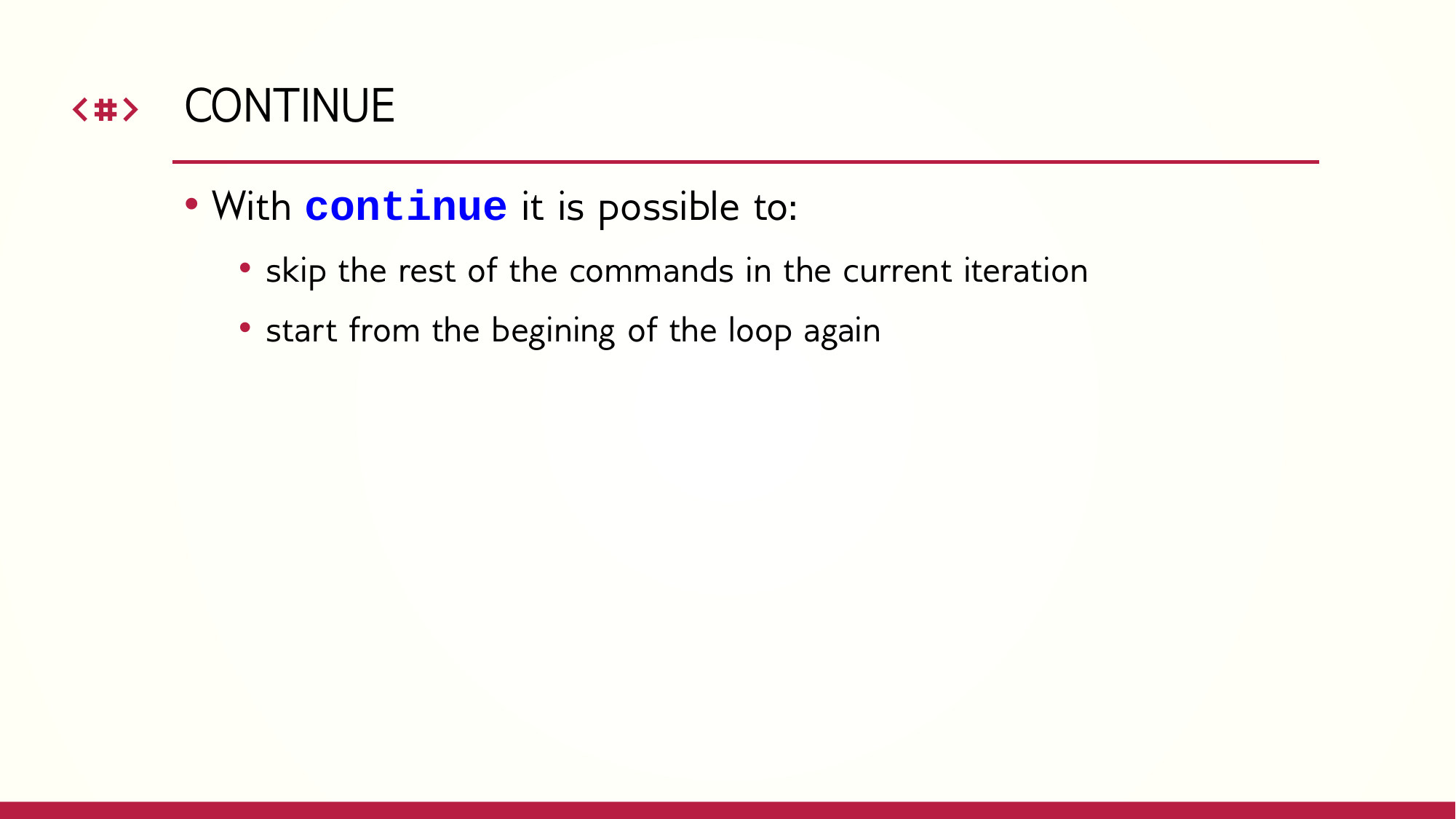

# continue
With continue it is possible to:
skip the rest of the commands in the current iteration
start from the begining of the loop again